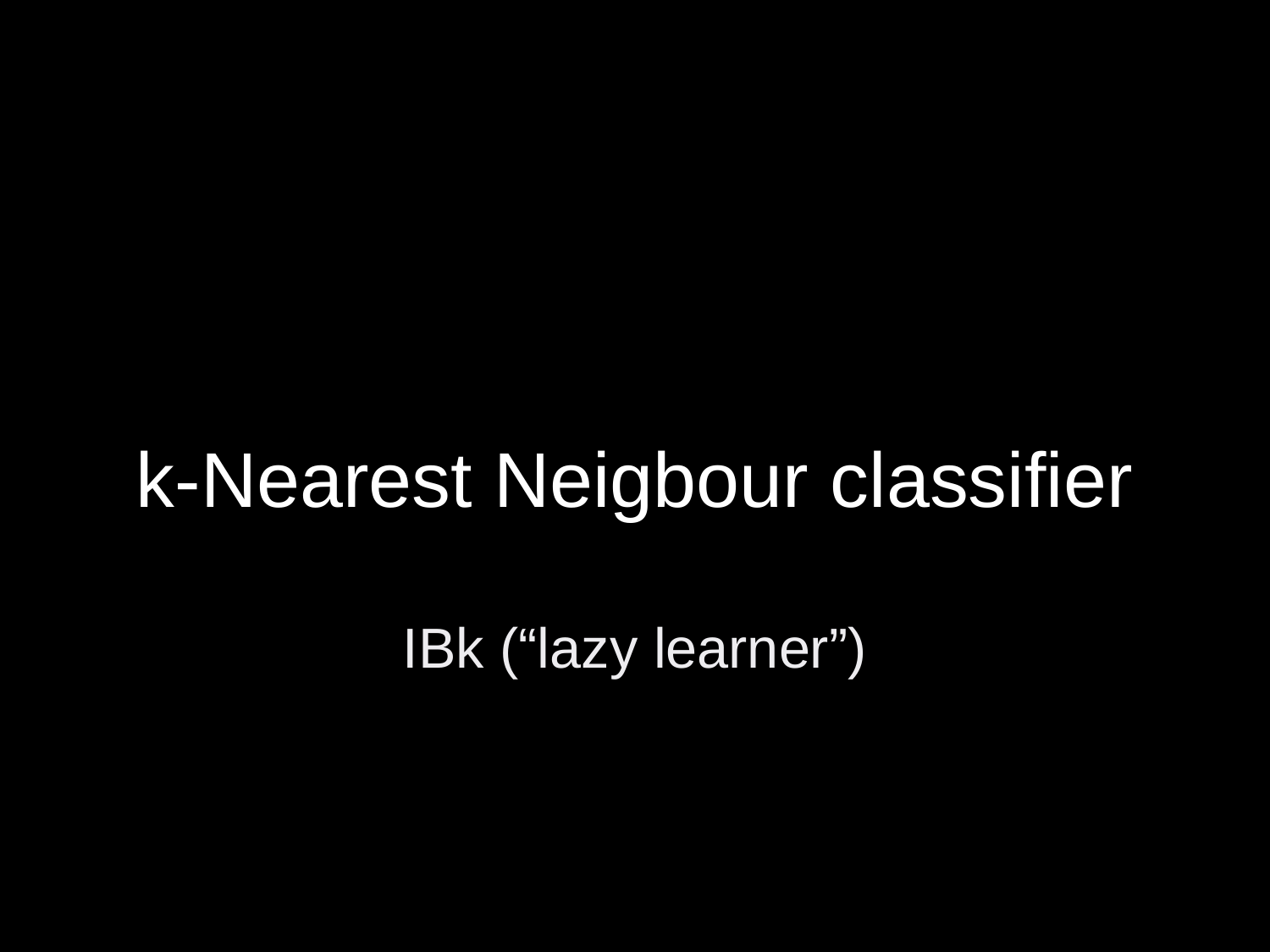

# k-Nearest Neigbour classifier
IBk (“lazy learner”)
11